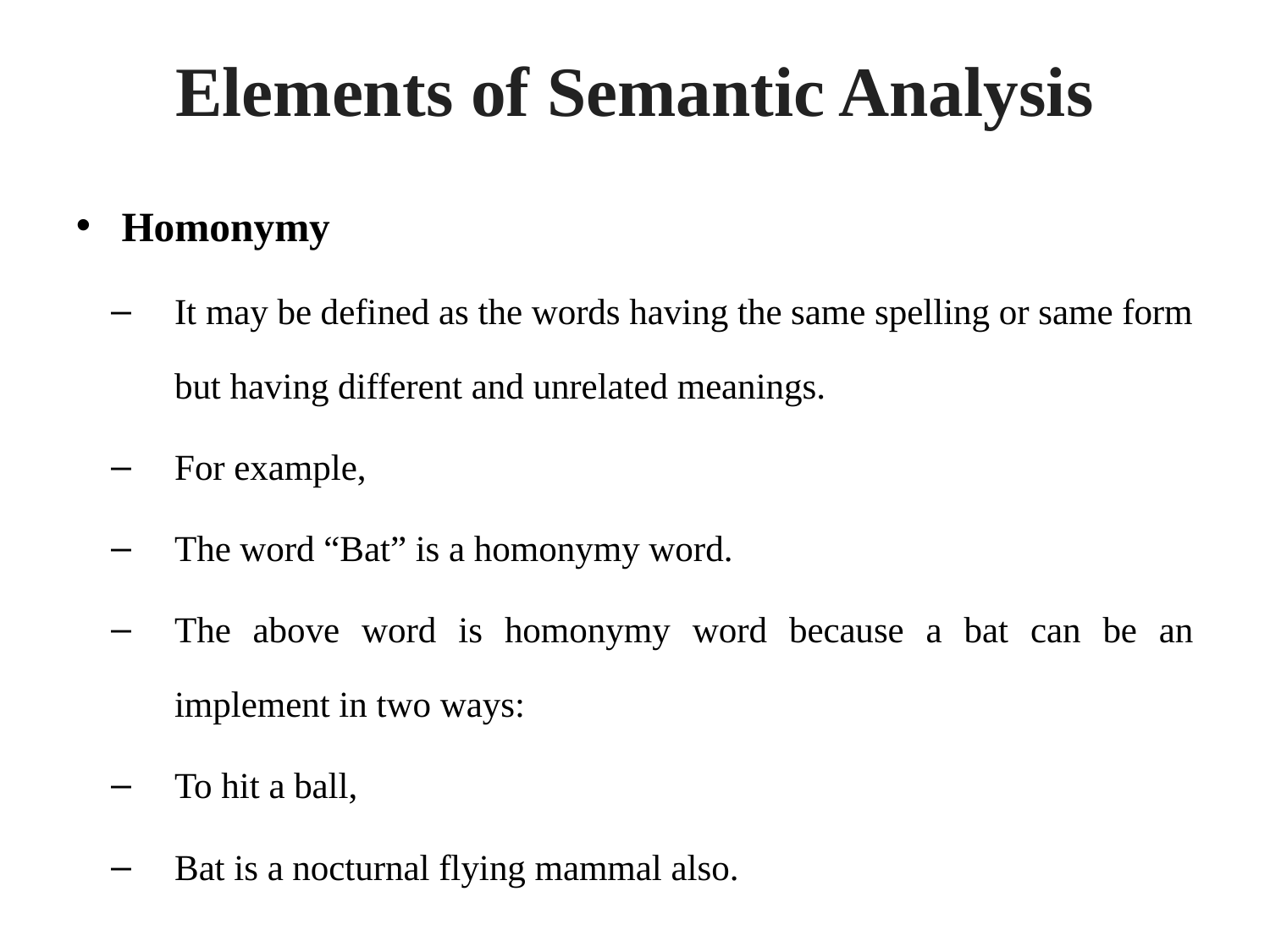

# Elements of Semantic Analysis
Homonymy
It may be defined as the words having the same spelling or same form but having different and unrelated meanings.
For example,
The word “Bat” is a homonymy word.
The above word is homonymy word because a bat can be an implement in two ways:
To hit a ball,
Bat is a nocturnal flying mammal also.